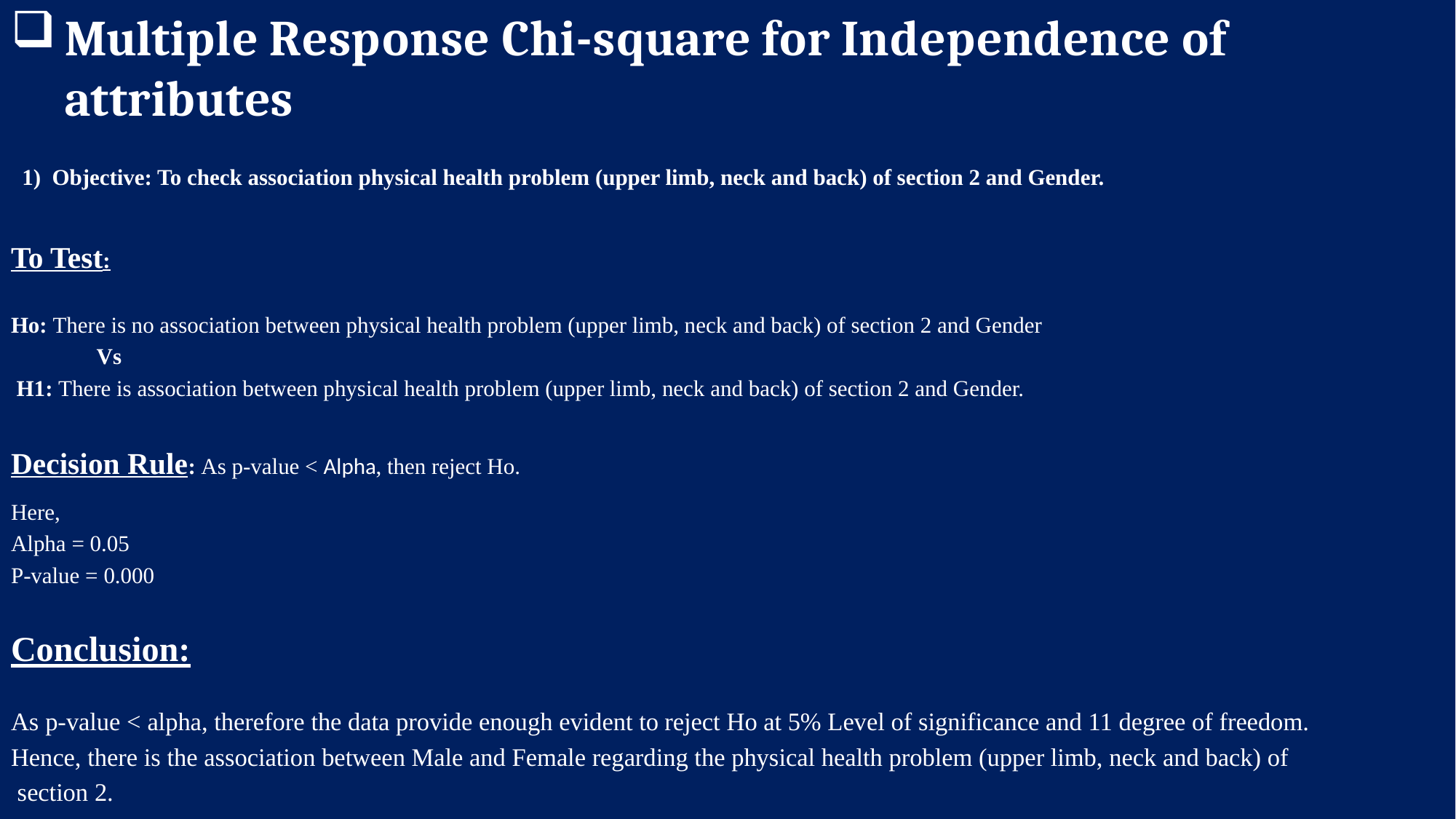

Multiple Response Chi-square for Independence of attributes

  1)  Objective: To check association physical health problem (upper limb, neck and back) of section 2 and Gender.

To Test:

Ho: There is no association between physical health problem (upper limb, neck and back) of section 2 and Gender
Vs
 H1: There is association between physical health problem (upper limb, neck and back) of section 2 and Gender.

Decision Rule: As p-value < Alpha, then reject Ho.
Here,
Alpha = 0.05
P-value = 0.000

Conclusion:

As p-value < alpha, therefore the data provide enough evident to reject Ho at 5% Level of significance and 11 degree of freedom.
Hence, there is the association between Male and Female regarding the physical health problem (upper limb, neck and back) of
 section 2.